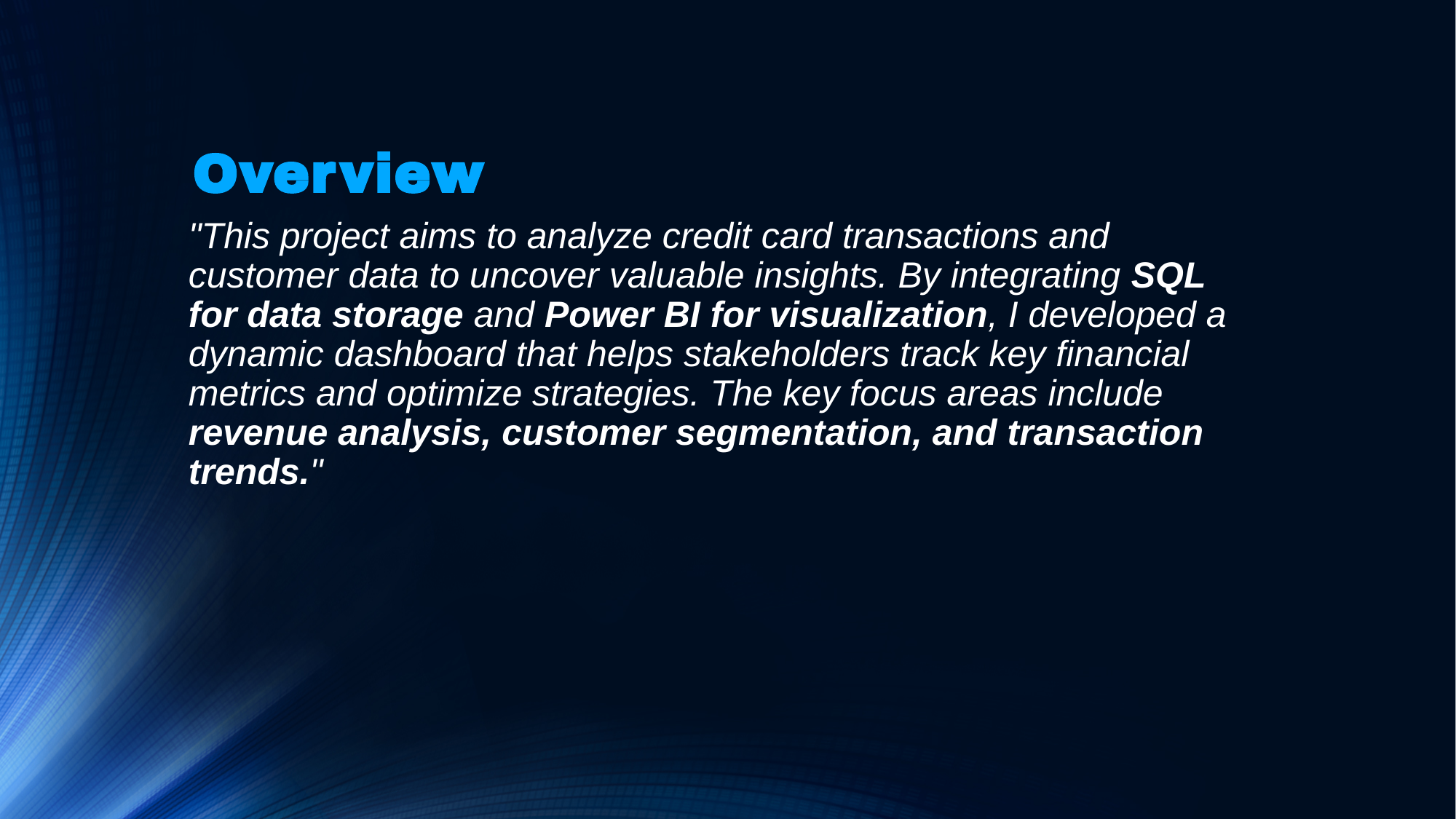

# Overview
"This project aims to analyze credit card transactions and customer data to uncover valuable insights. By integrating SQL for data storage and Power BI for visualization, I developed a dynamic dashboard that helps stakeholders track key financial metrics and optimize strategies. The key focus areas include revenue analysis, customer segmentation, and transaction trends."